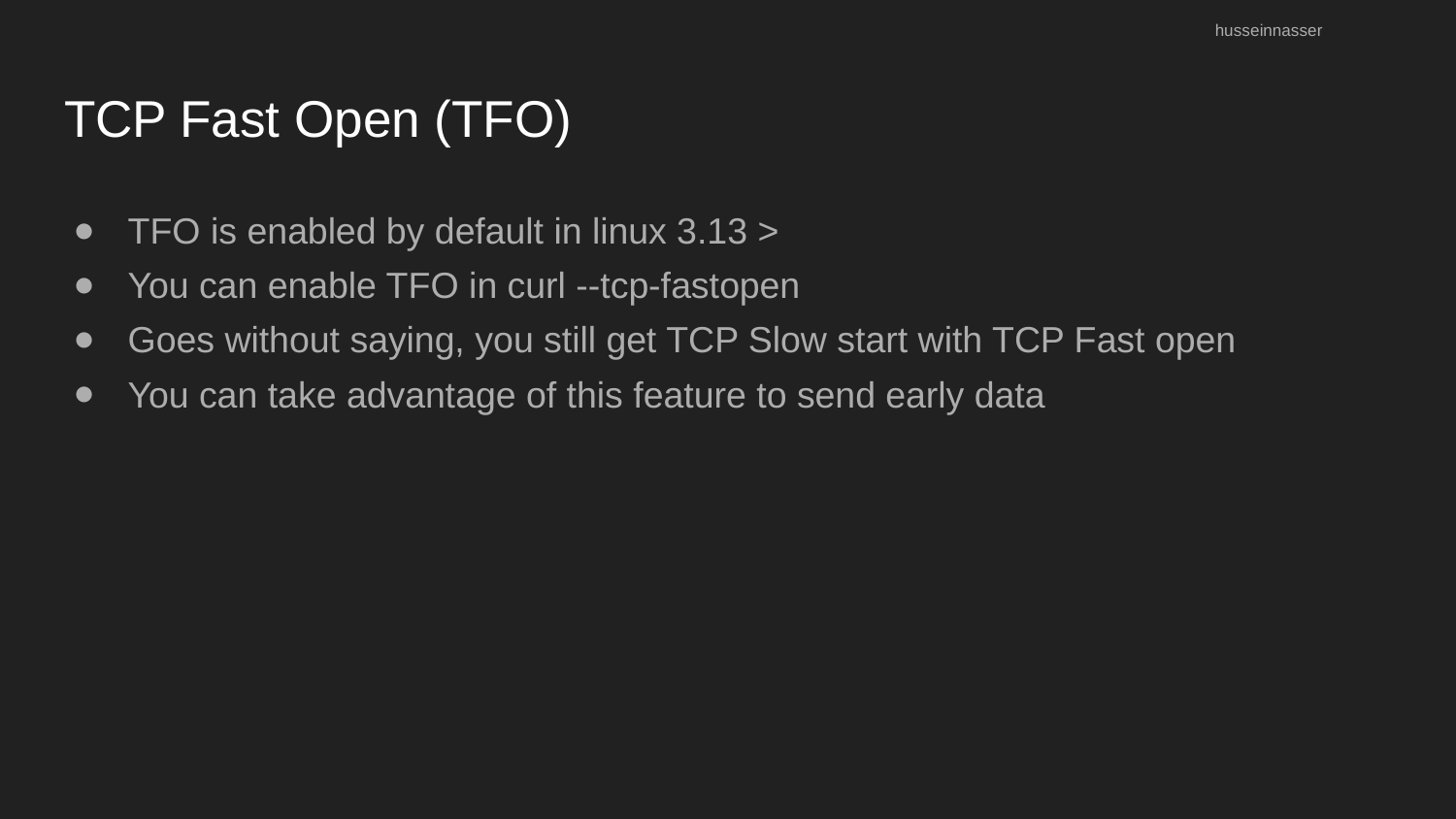

husseinnasser
# TCP Fast Open (TFO)
TFO is enabled by default in linux 3.13 >
You can enable TFO in curl --tcp-fastopen
Goes without saying, you still get TCP Slow start with TCP Fast open
You can take advantage of this feature to send early data